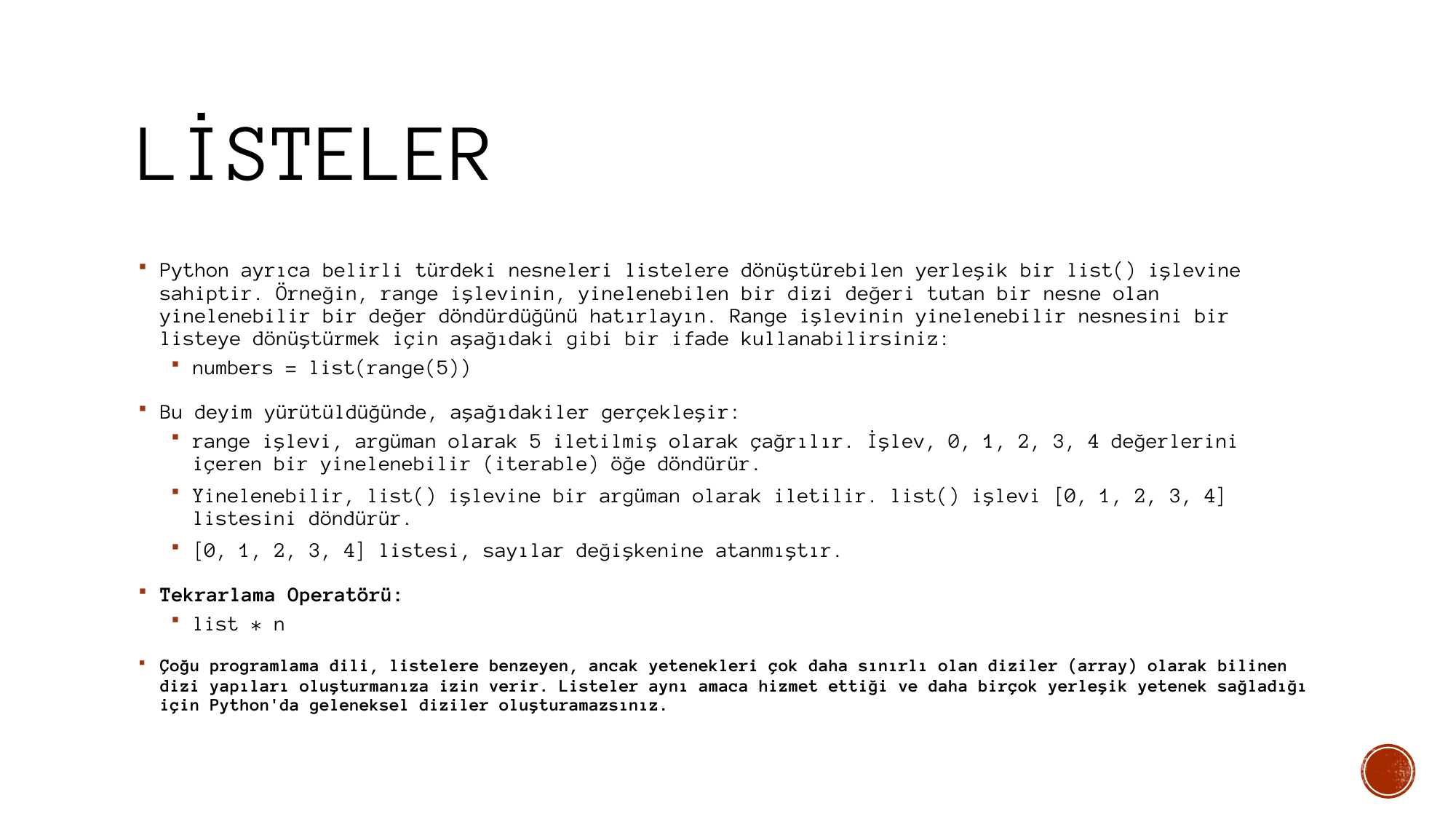

# ListeleR
Python ayrıca belirli türdeki nesneleri listelere dönüştürebilen yerleşik bir list() işlevine sahiptir. Örneğin, range işlevinin, yinelenebilen bir dizi değeri tutan bir nesne olan yinelenebilir bir değer döndürdüğünü hatırlayın. Range işlevinin yinelenebilir nesnesini bir listeye dönüştürmek için aşağıdaki gibi bir ifade kullanabilirsiniz:
numbers = list(range(5))
Bu deyim yürütüldüğünde, aşağıdakiler gerçekleşir:
range işlevi, argüman olarak 5 iletilmiş olarak çağrılır. İşlev, 0, 1, 2, 3, 4 değerlerini içeren bir yinelenebilir (iterable) öğe döndürür.
Yinelenebilir, list() işlevine bir argüman olarak iletilir. list() işlevi [0, 1, 2, 3, 4] listesini döndürür.
[0, 1, 2, 3, 4] listesi, sayılar değişkenine atanmıştır.
Tekrarlama Operatörü:
list * n
Çoğu programlama dili, listelere benzeyen, ancak yetenekleri çok daha sınırlı olan diziler (array) olarak bilinen dizi yapıları oluşturmanıza izin verir. Listeler aynı amaca hizmet ettiği ve daha birçok yerleşik yetenek sağladığı için Python'da geleneksel diziler oluşturamazsınız.